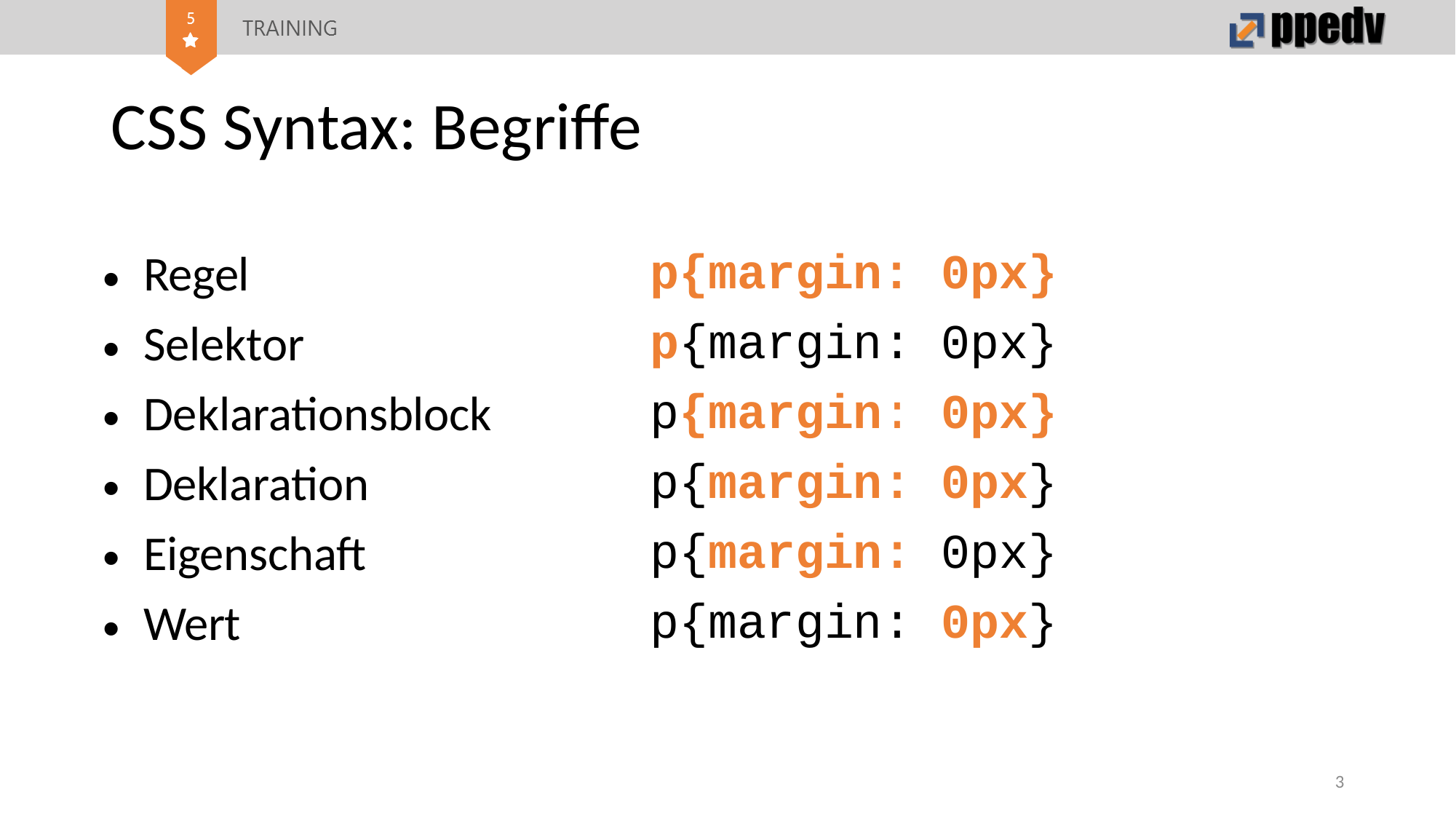

# CSS Syntax: Begriffe
| Regel | p{margin: | 0px} |
| --- | --- | --- |
| Selektor | p{margin: | 0px} |
| Deklarationsblock | p{margin: | 0px} |
| Deklaration | p{margin: | 0px} |
| Eigenschaft | p{margin: | 0px} |
| Wert | p{margin: | 0px} |
3